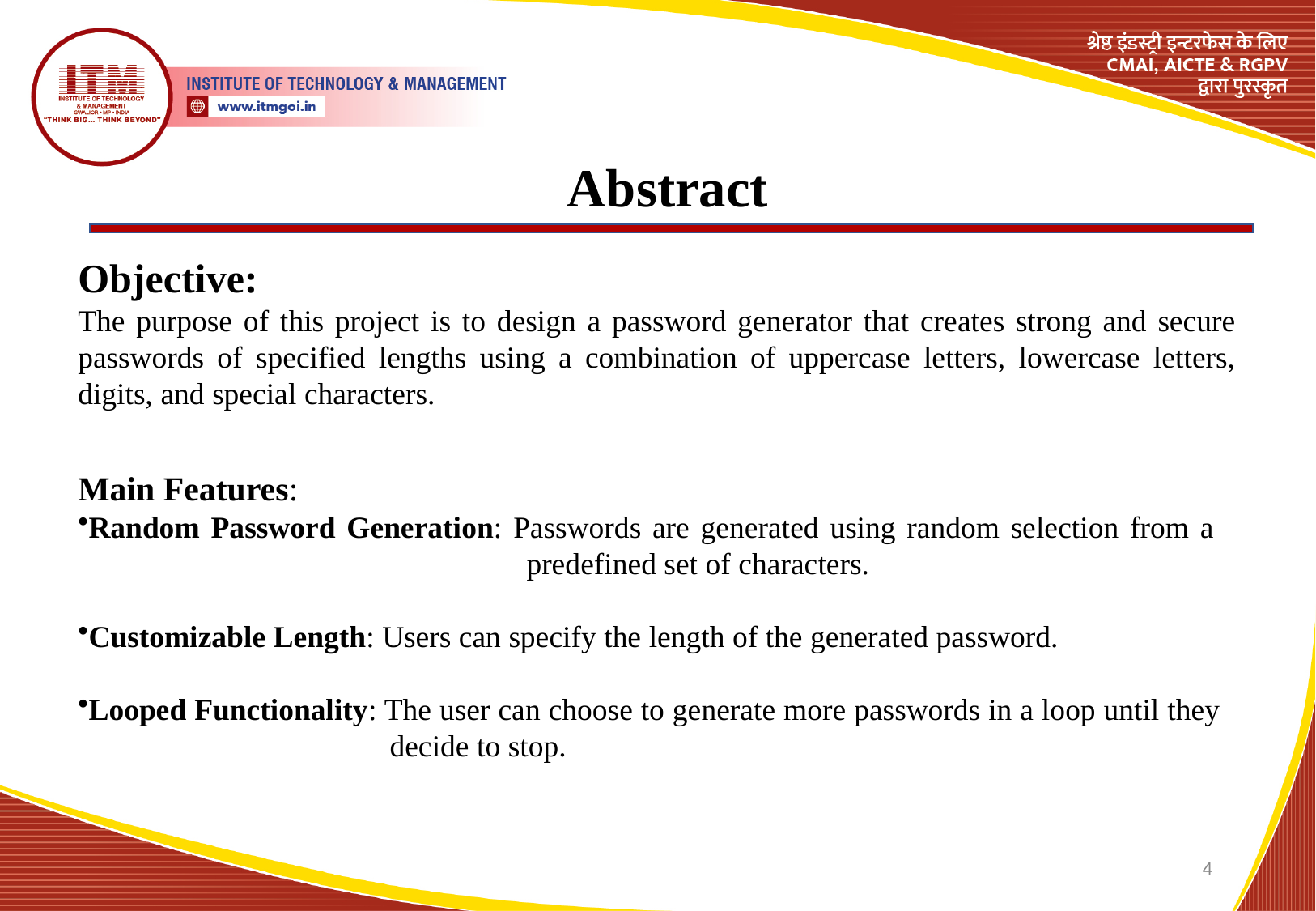

# Abstract
Objective:
The purpose of this project is to design a password generator that creates strong and secure passwords of specified lengths using a combination of uppercase letters, lowercase letters, digits, and special characters.

Main Features:
Random Password Generation: Passwords are generated using random selection from a   			           predefined set of characters.

Customizable Length: Users can specify the length of the generated password.

Looped Functionality: The user can choose to generate more passwords in a loop until they        		         decide to stop.
4